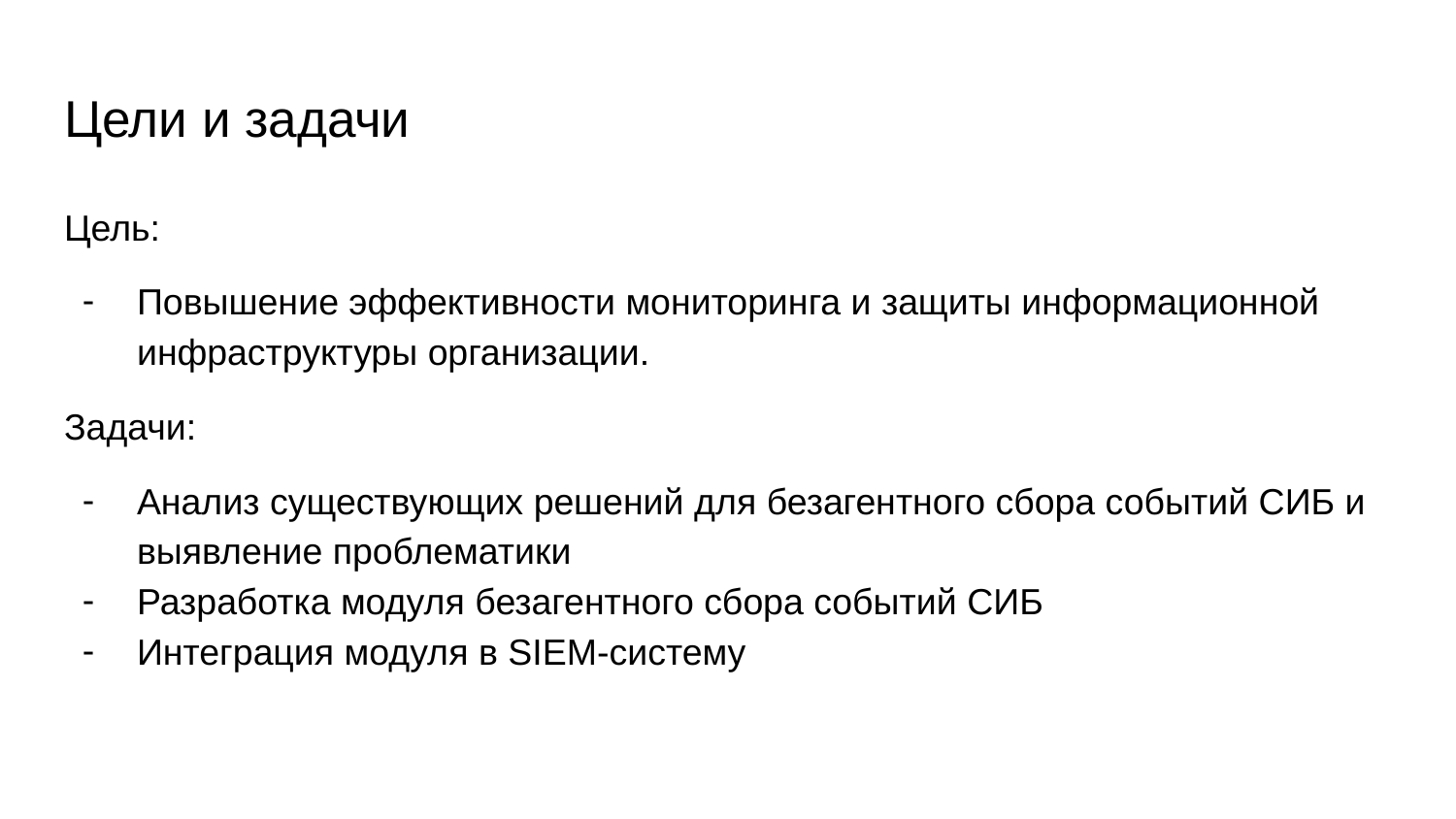

# Цели и задачи
Цель:
Повышение эффективности мониторинга и защиты информационной инфраструктуры организации.
Задачи:
Анализ существующих решений для безагентного сбора событий СИБ и выявление проблематики
Разработка модуля безагентного сбора событий СИБ
Интеграция модуля в SIEM-систему